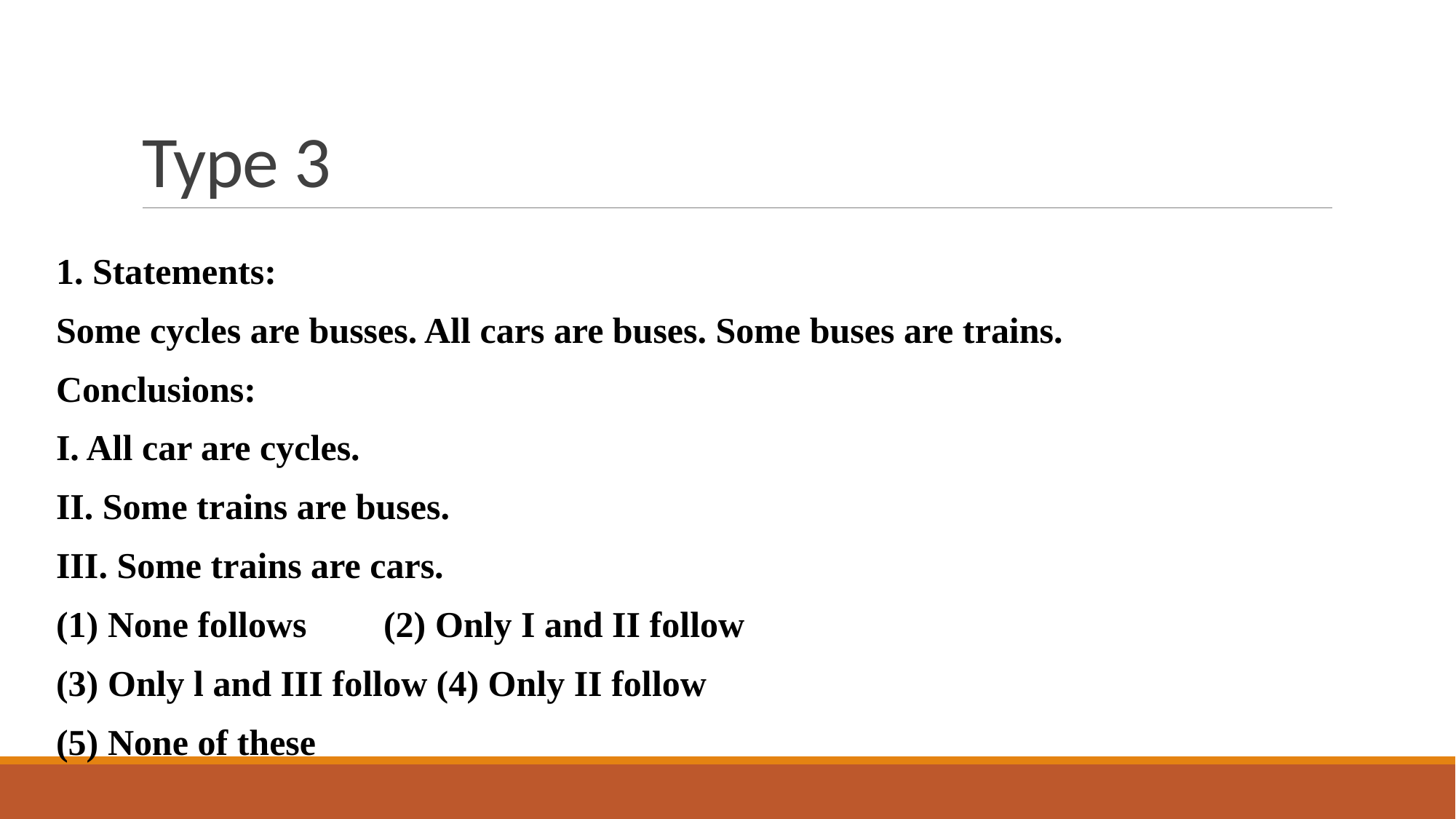

# Type 3
1. Statements:
Some cycles are busses. All cars are buses. Some buses are trains.
Conclusions:
I. All car are cycles.
II. Some trains are buses.
III. Some trains are cars.
(1) None follows 	(2) Only I and II follow
(3) Only l and III follow (4) Only II follow
(5) None of these